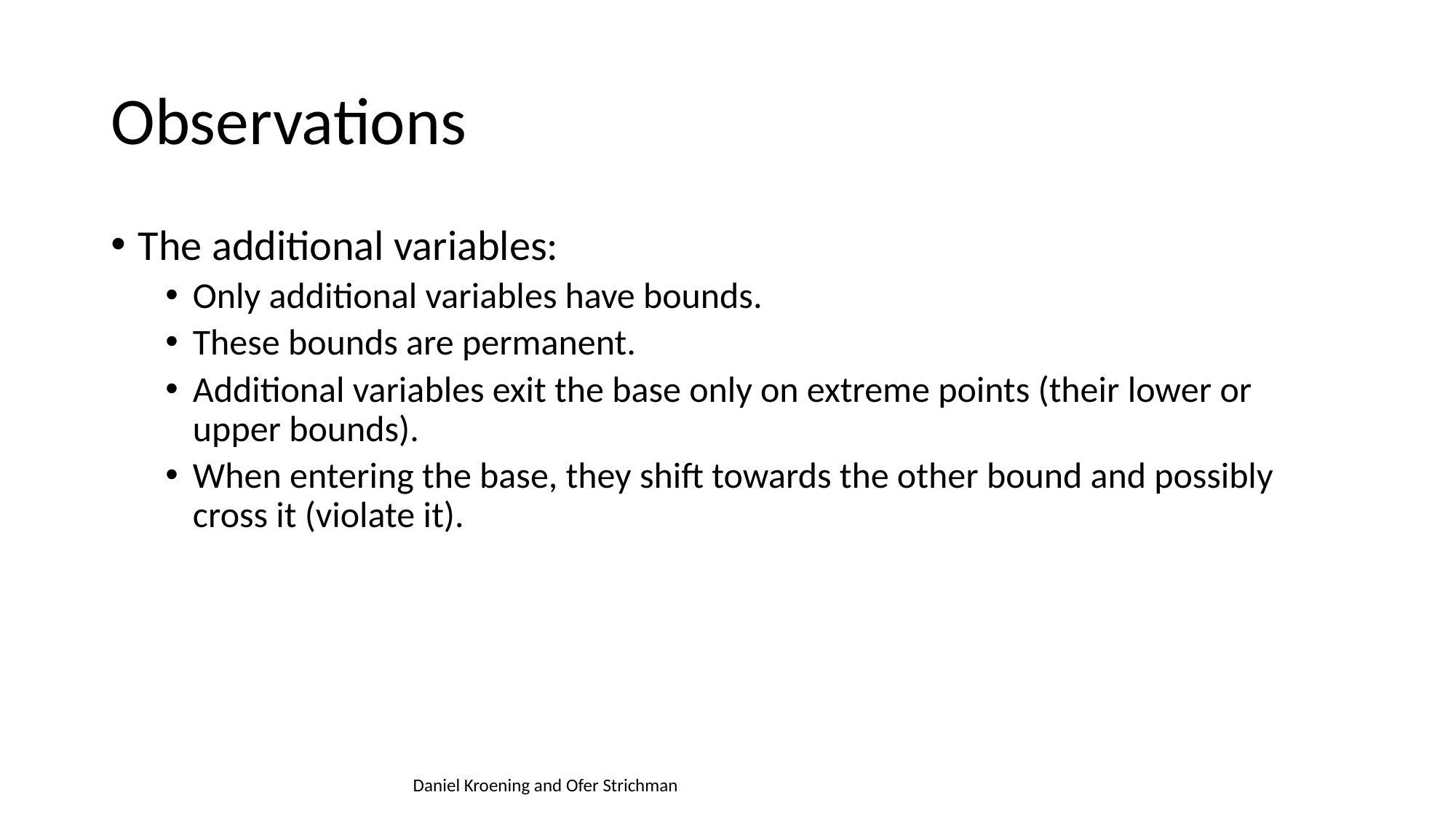

# Observations
The additional variables:
Only additional variables have bounds.
These bounds are permanent.
Additional variables exit the base only on extreme points (their lower or upper bounds).
When entering the base, they shift towards the other bound and possibly cross it (violate it).

Daniel Kroening and Ofer Strichman